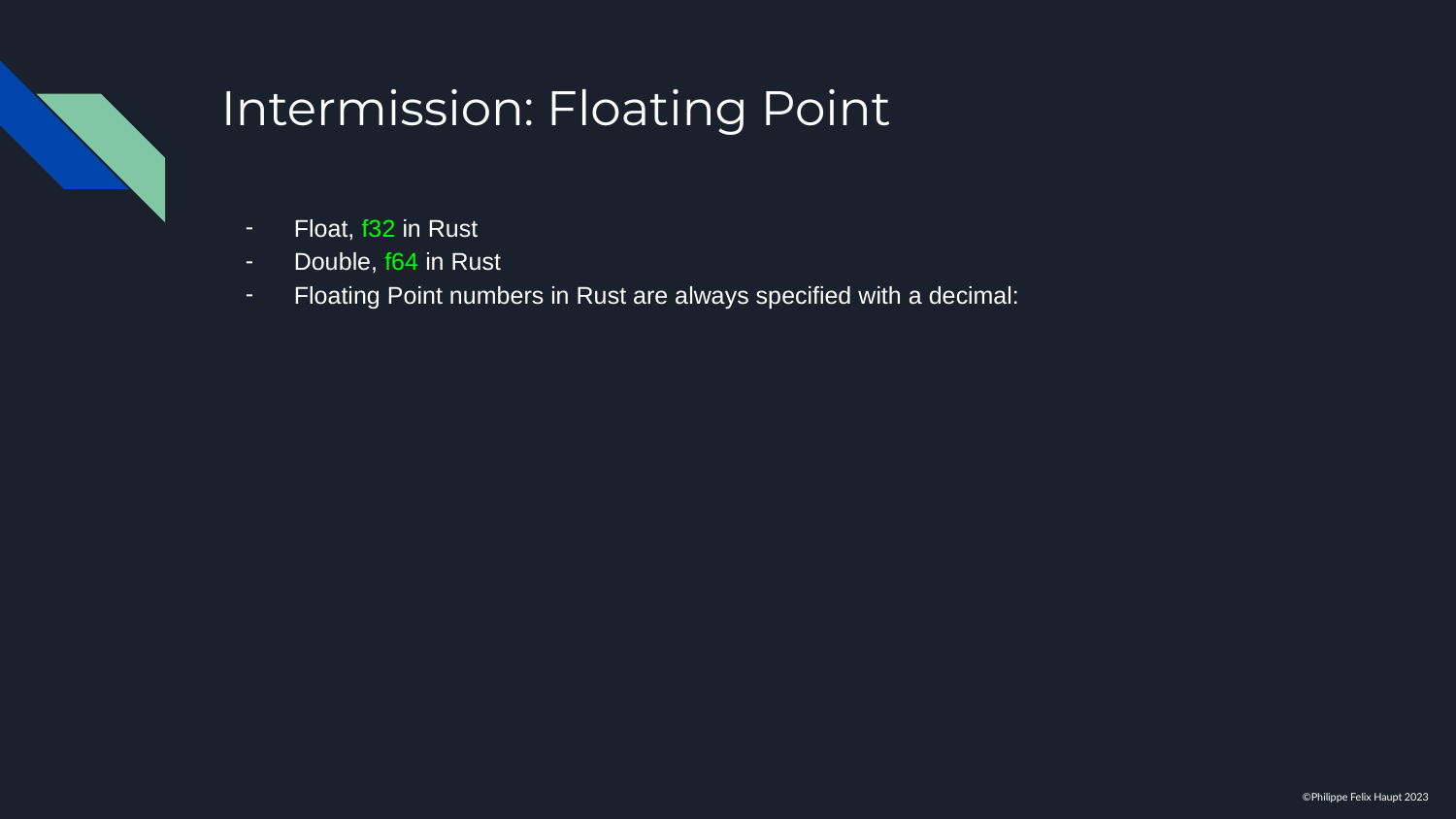

# Intermission: Floating Point
Float, f32 in Rust
Double, f64 in Rust
Floating Point numbers in Rust are always specified with a decimal:
©Philippe Felix Haupt 2023